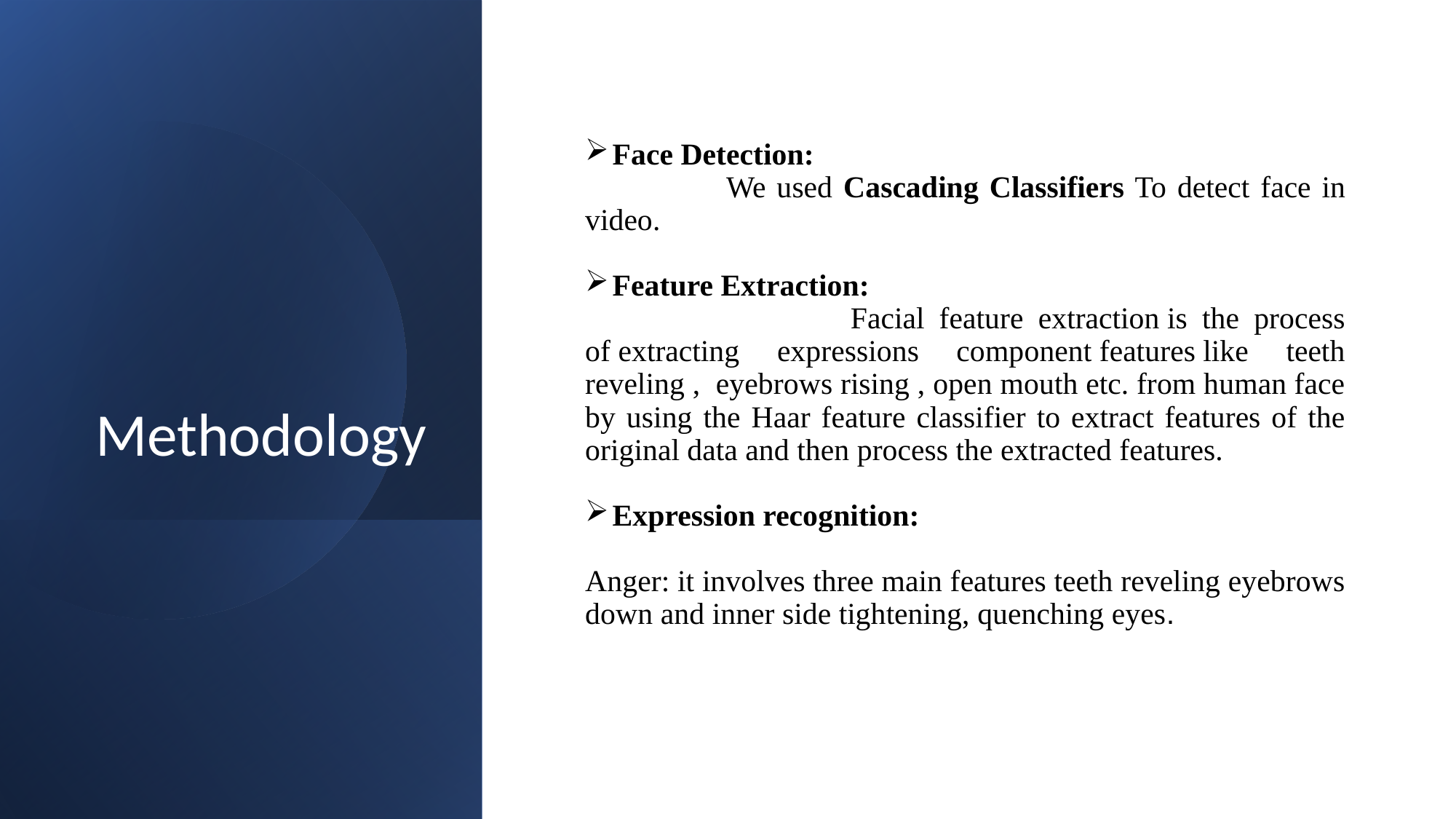

# Methodology
Face Detection:
             We used Cascading Classifiers To detect face in video.

Feature Extraction:
                  Facial feature extraction is the process of extracting expressions component features like teeth reveling ,  eyebrows rising , open mouth etc. from human face by using the Haar feature classifier to extract features of the original data and then process the extracted features.

Expression recognition:

Anger: it involves three main features teeth reveling eyebrows down and inner side tightening, quenching eyes.